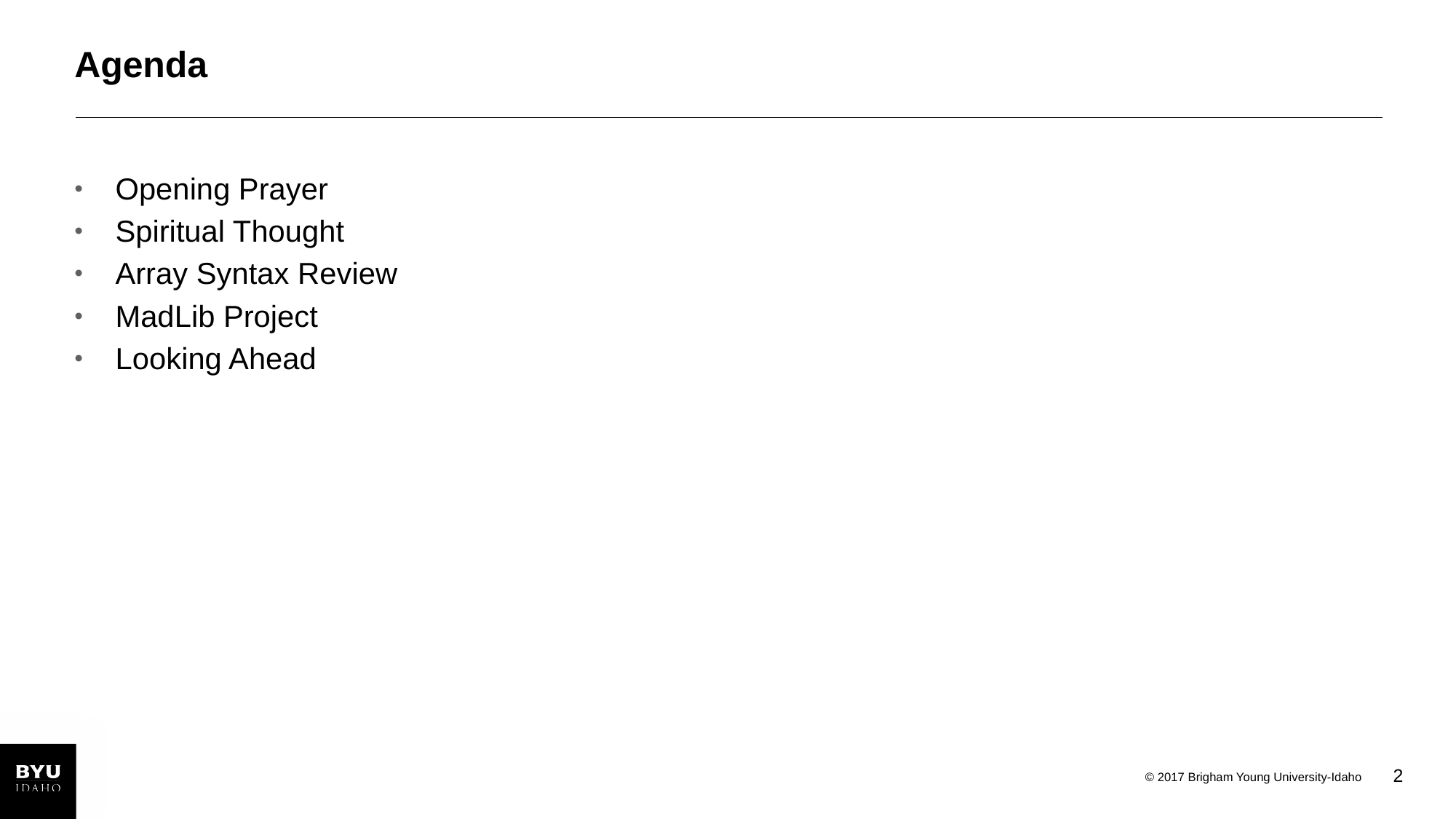

# Agenda
Opening Prayer
Spiritual Thought
Array Syntax Review
MadLib Project
Looking Ahead